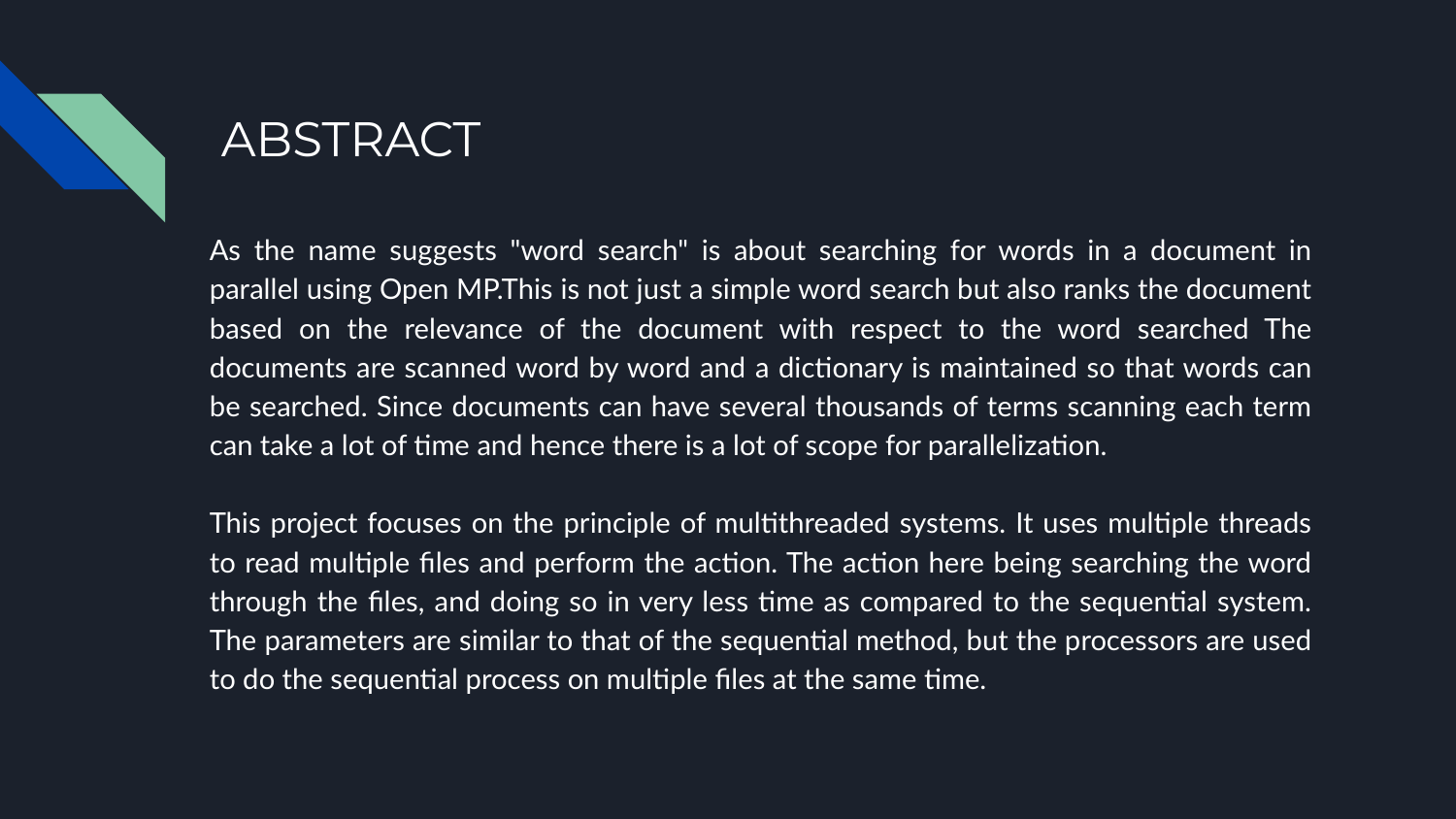

# ABSTRACT
As the name suggests "word search" is about searching for words in a document in parallel using Open MP.This is not just a simple word search but also ranks the document based on the relevance of the document with respect to the word searched The documents are scanned word by word and a dictionary is maintained so that words can be searched. Since documents can have several thousands of terms scanning each term can take a lot of time and hence there is a lot of scope for parallelization.

This project focuses on the principle of multithreaded systems. It uses multiple threads to read multiple files and perform the action. The action here being searching the word through the files, and doing so in very less time as compared to the sequential system. The parameters are similar to that of the sequential method, but the processors are used to do the sequential process on multiple files at the same time.